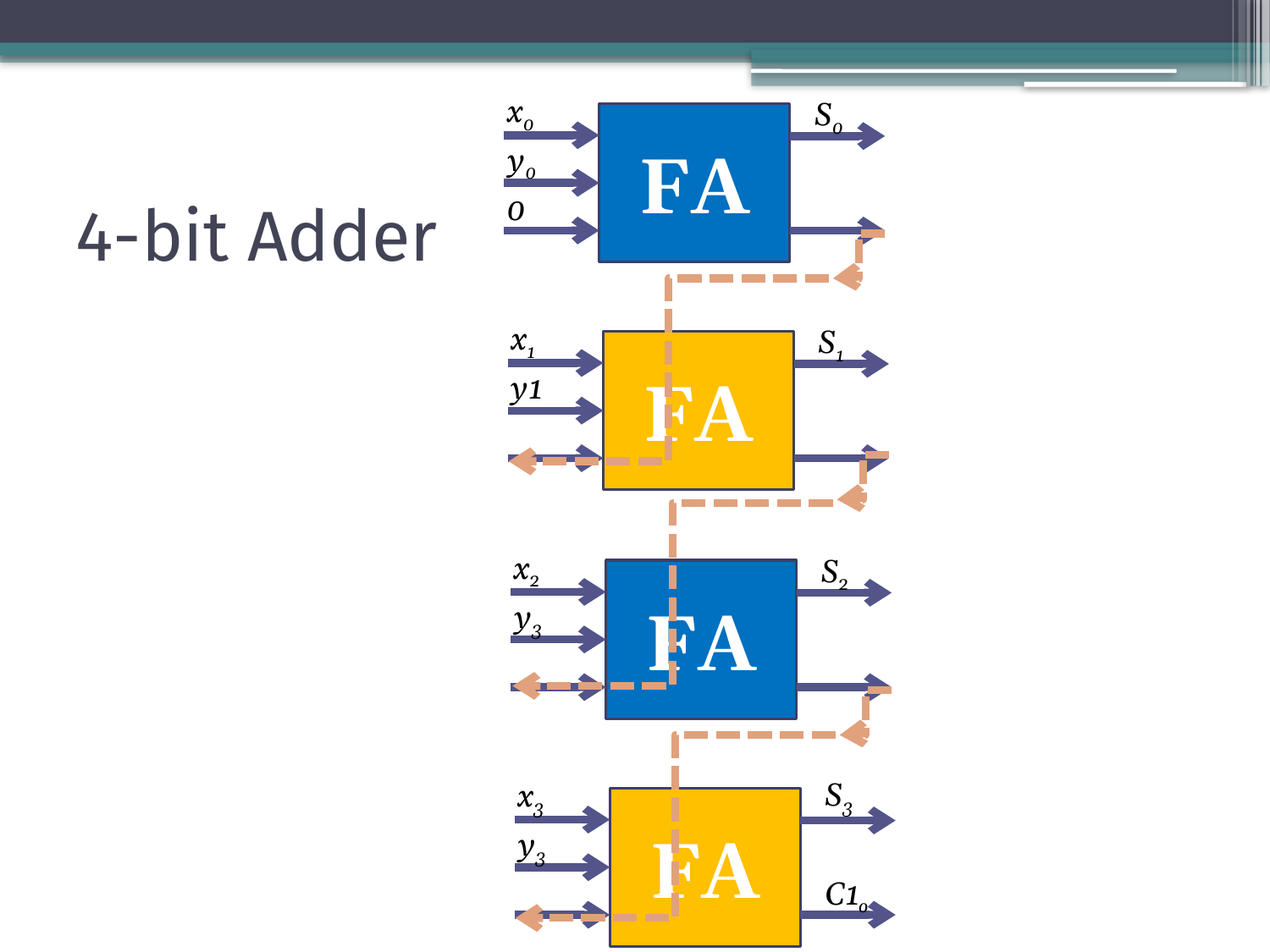

x0
S0
FA
y0
# 4-bit Adder
0
x1
S1
FA
y1
x2
S2
FA
y3
S3
x3
FA
y3
C1o